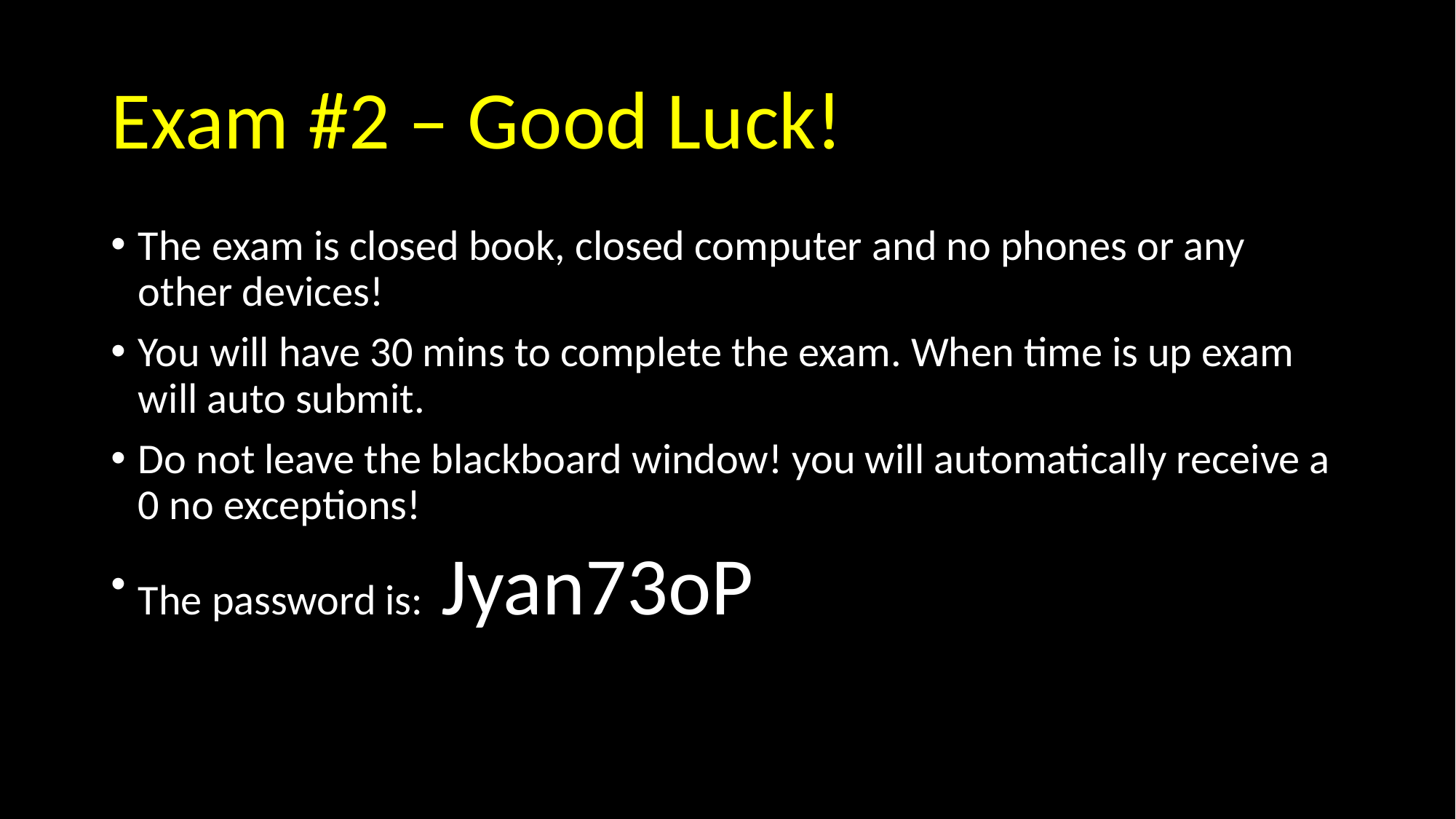

# Exam #2 – Good Luck!
The exam is closed book, closed computer and no phones or any other devices!
You will have 30 mins to complete the exam. When time is up exam will auto submit.
Do not leave the blackboard window! you will automatically receive a 0 no exceptions!
The password is: Jyan73oP